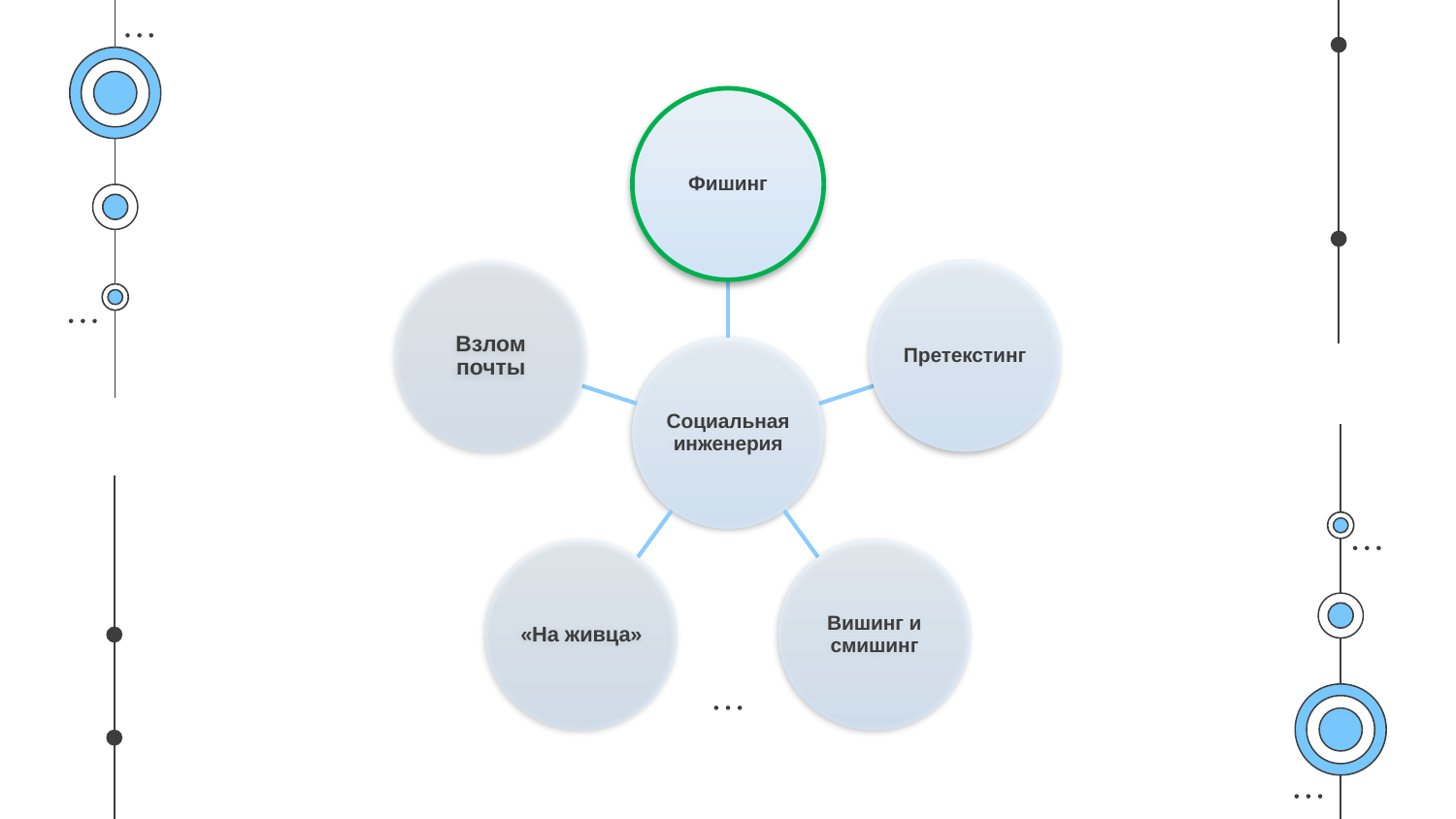

Социальная инженерия

Фишинг

Претекстинг

Вишинг и смишинг

«На живца»

Взлом почты